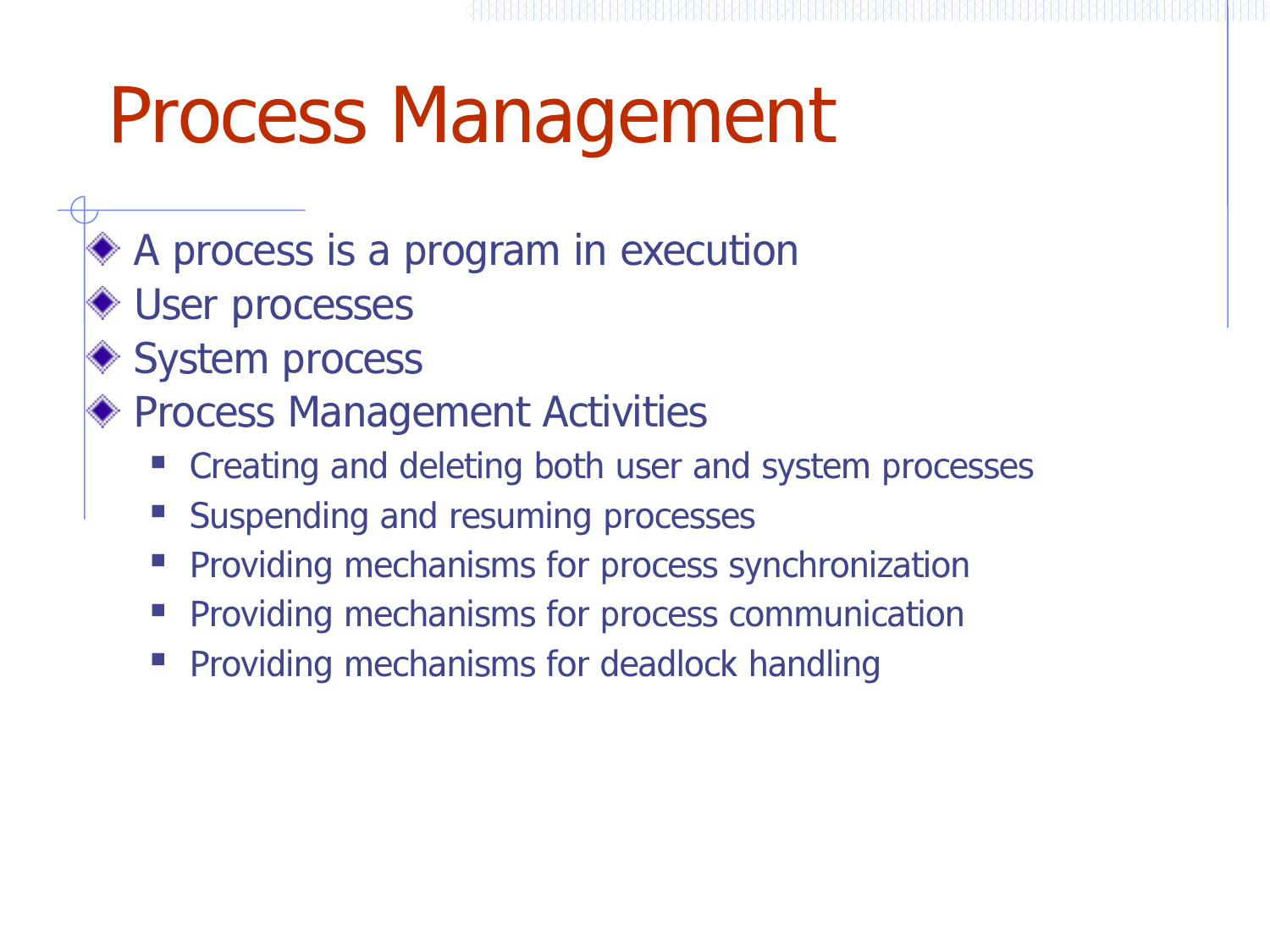

Process Management
A process is a program in execution
User processes
System process
Process Management Activities
Creating and deleting both user and system processes
Suspending and resuming processes
Providing mechanisms for process synchronization
Providing mechanisms for process communication
Providing mechanisms for deadlock handling